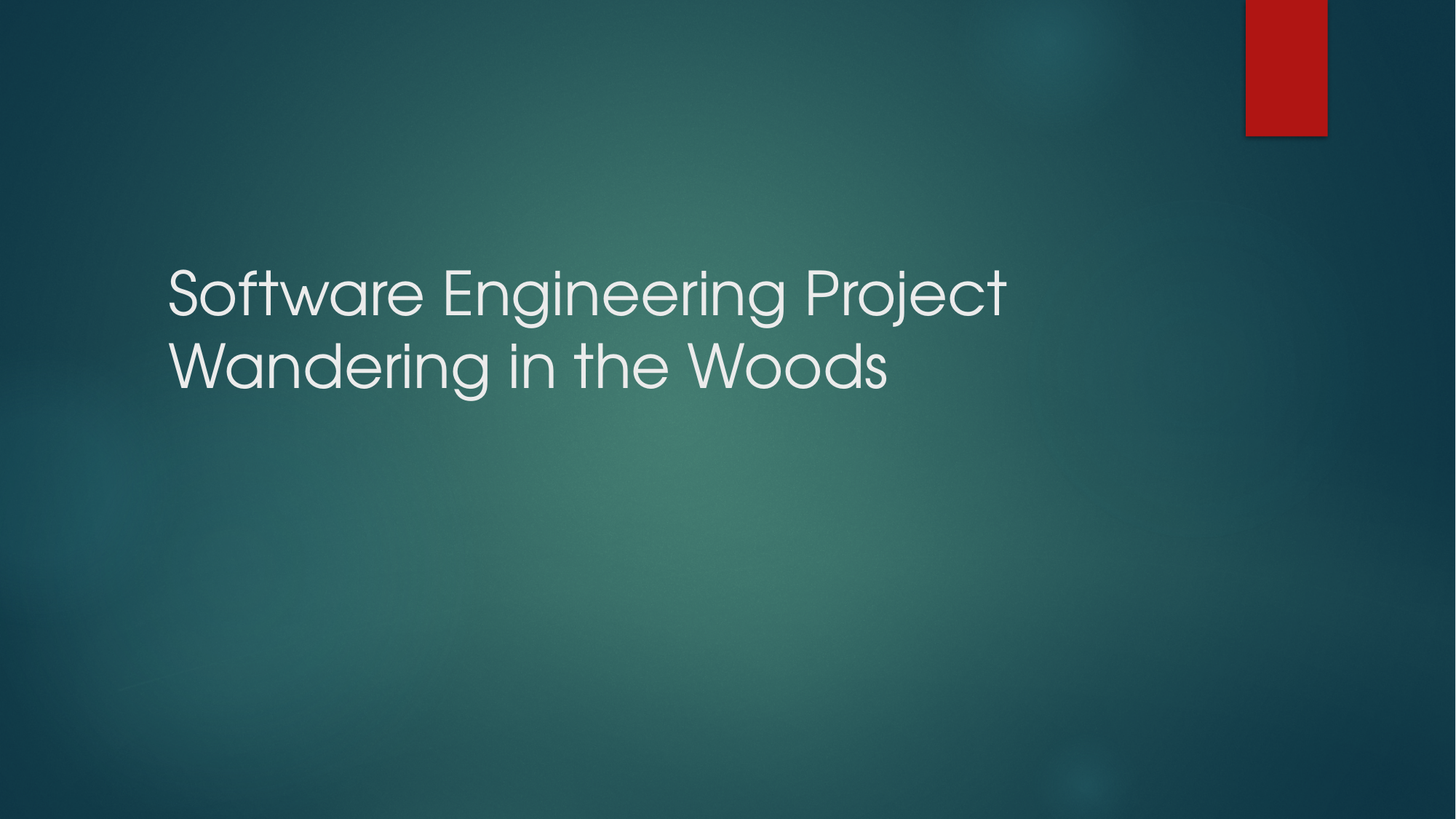

# Software Engineering Project Wandering in the Woods